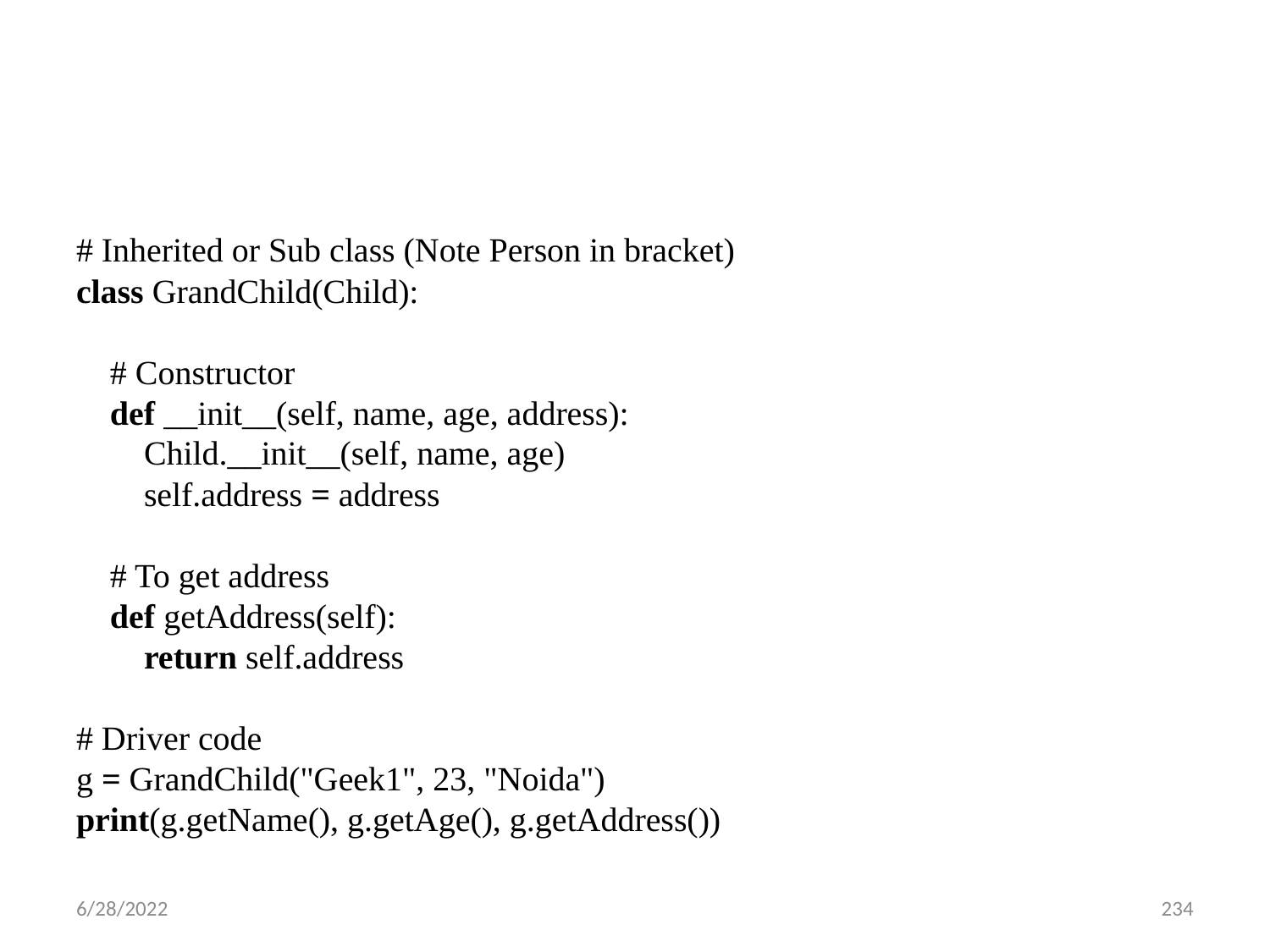

# Inherited or Sub class (Note Person in bracket)
class GrandChild(Child):

    # Constructor
    def __init__(self, name, age, address):
        Child.__init__(self, name, age)
        self.address = address

    # To get address
    def getAddress(self):
        return self.address

# Driver code
g = GrandChild("Geek1", 23, "Noida")
print(g.getName(), g.getAge(), g.getAddress())

6/28/2022
234